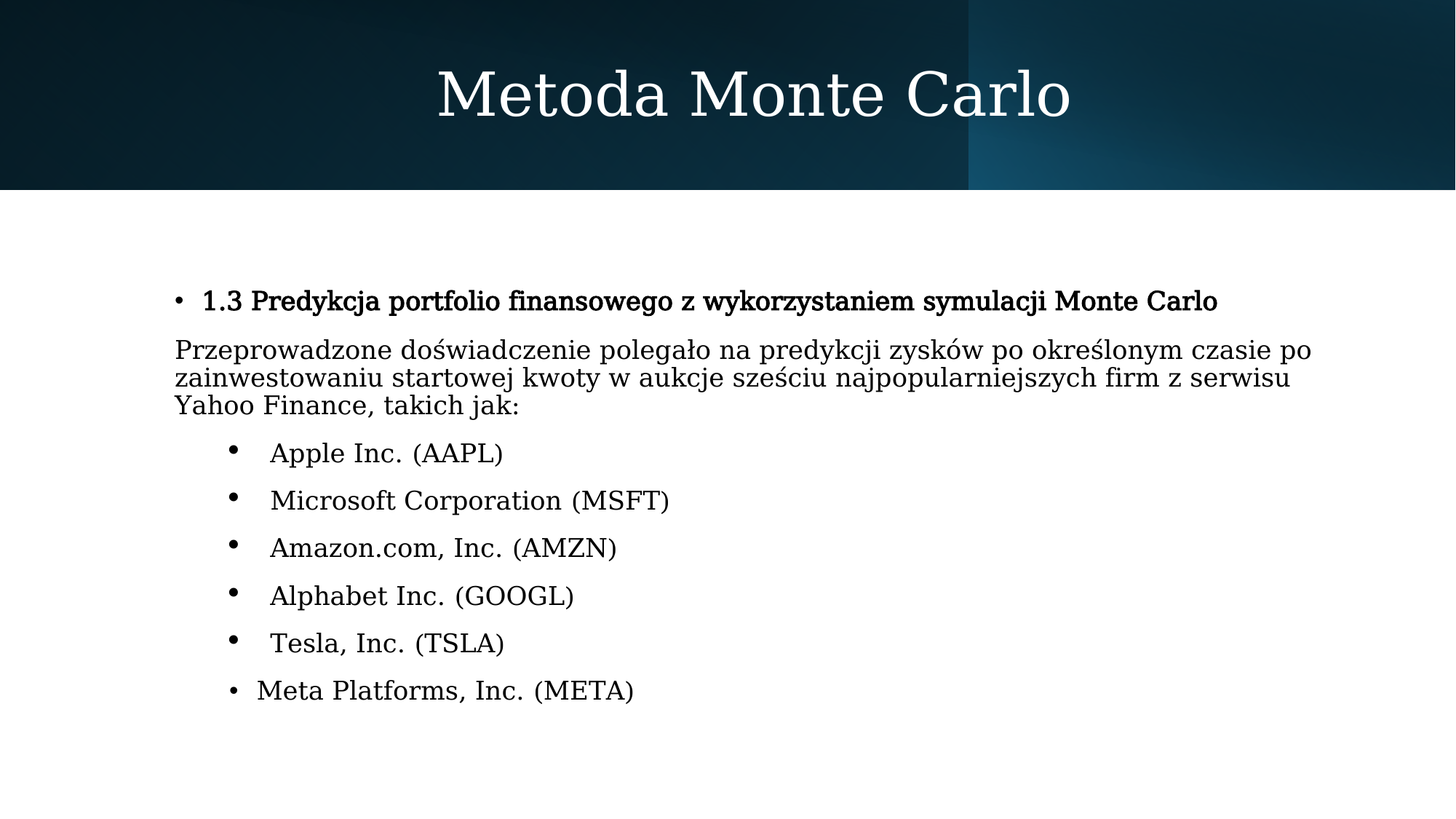

# Metoda Monte Carlo
1.3 Predykcja portfolio finansowego z wykorzystaniem symulacji Monte Carlo
Przeprowadzone doświadczenie polegało na predykcji zysków po określonym czasie po zainwestowaniu startowej kwoty w aukcje sześciu najpopularniejszych firm z serwisu Yahoo Finance, takich jak:
Apple Inc. (AAPL)
Microsoft Corporation (MSFT)
Amazon.com, Inc. (AMZN)
Alphabet Inc. (GOOGL)
Tesla, Inc. (TSLA)
Meta Platforms, Inc. (META)